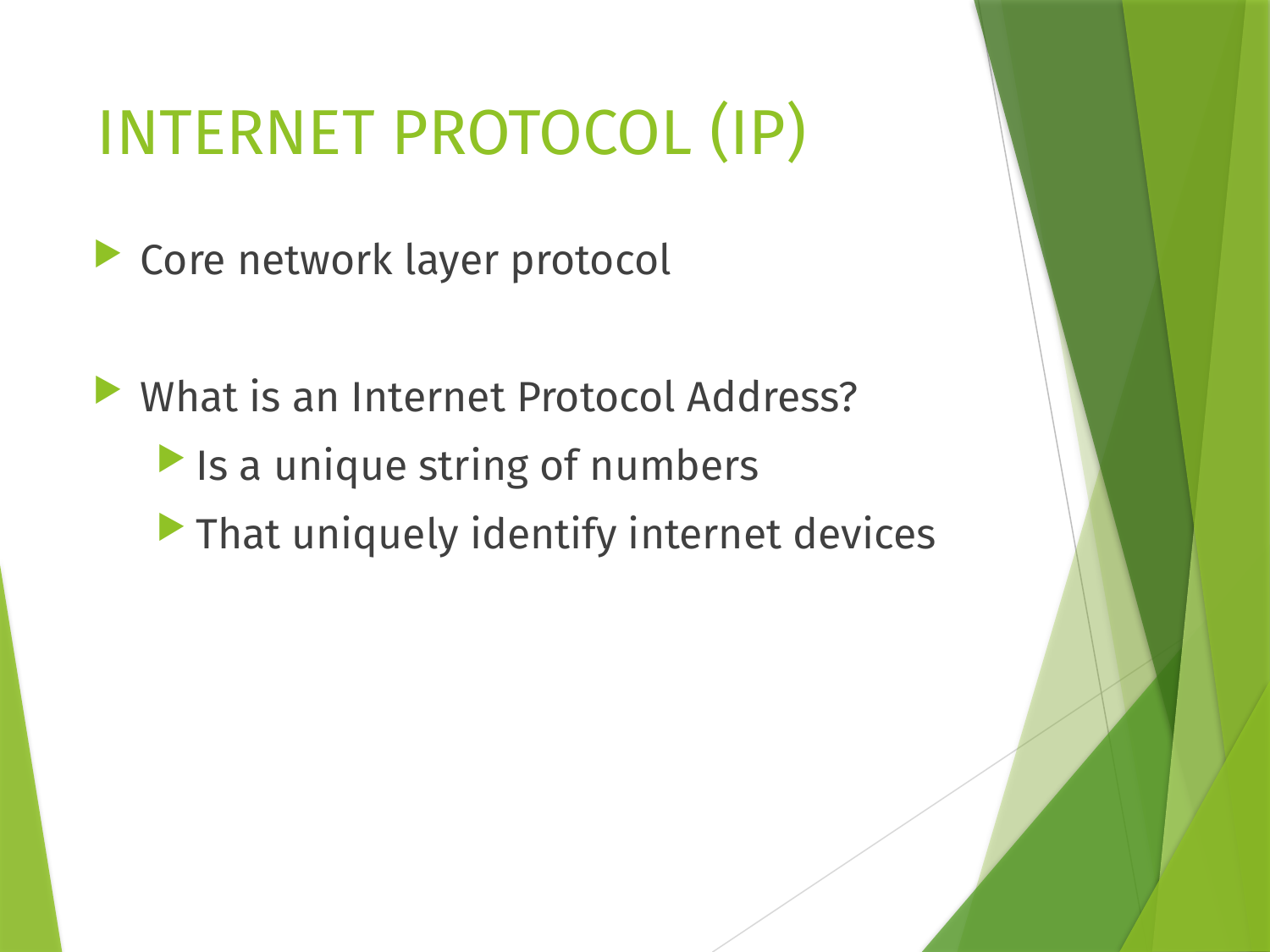

# INTERNET PROTOCOL (IP)
Core network layer protocol

What is an Internet Protocol Address?
Is a unique string of numbers
That uniquely identify internet devices